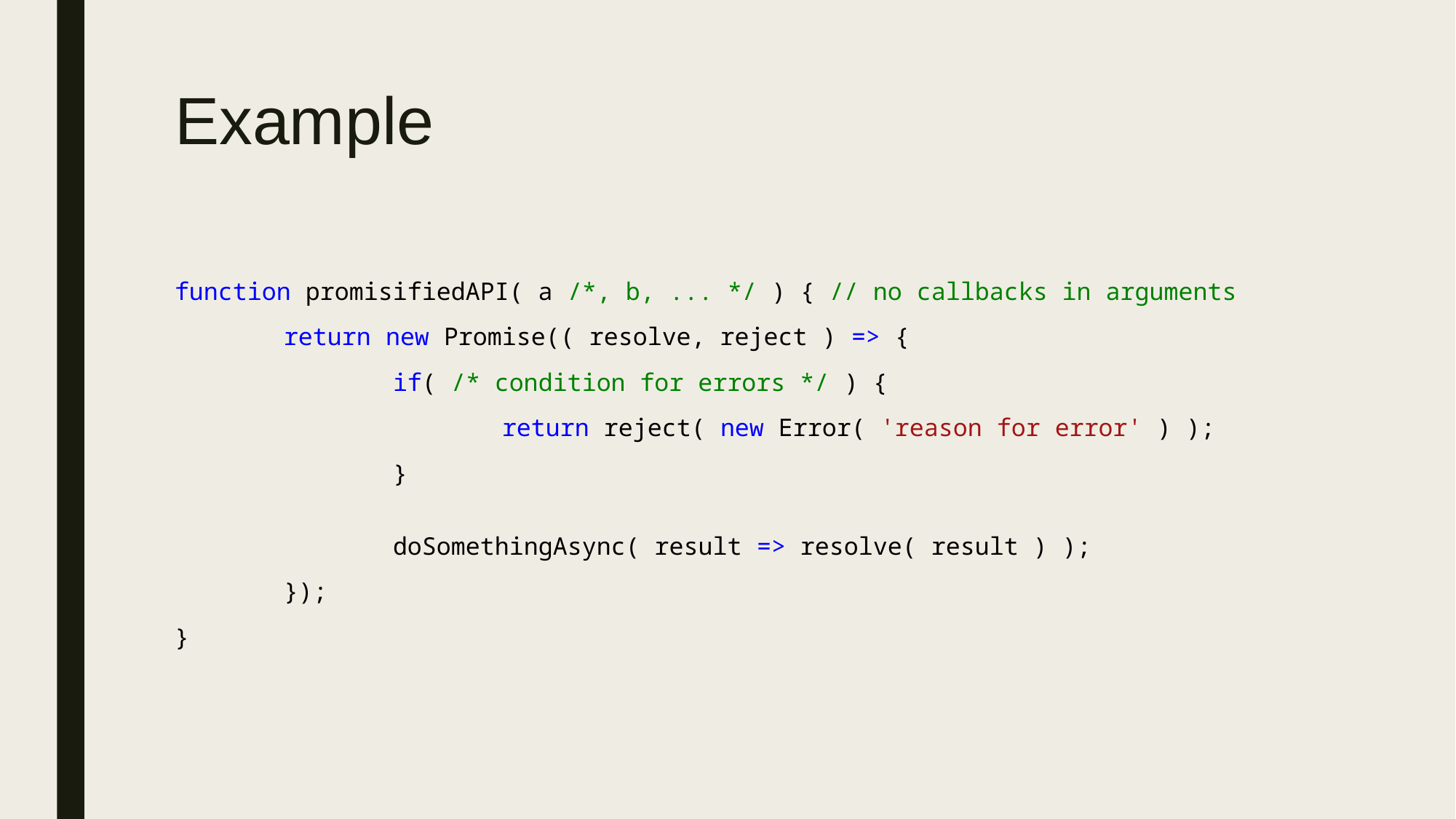

# Example
function promisifiedAPI( a /*, b, ... */ ) { // no callbacks in arguments
	return new Promise(( resolve, reject ) => {
		if( /* condition for errors */ ) {
			return reject( new Error( 'reason for error' ) );
		}
		doSomethingAsync( result => resolve( result ) );
	});
}